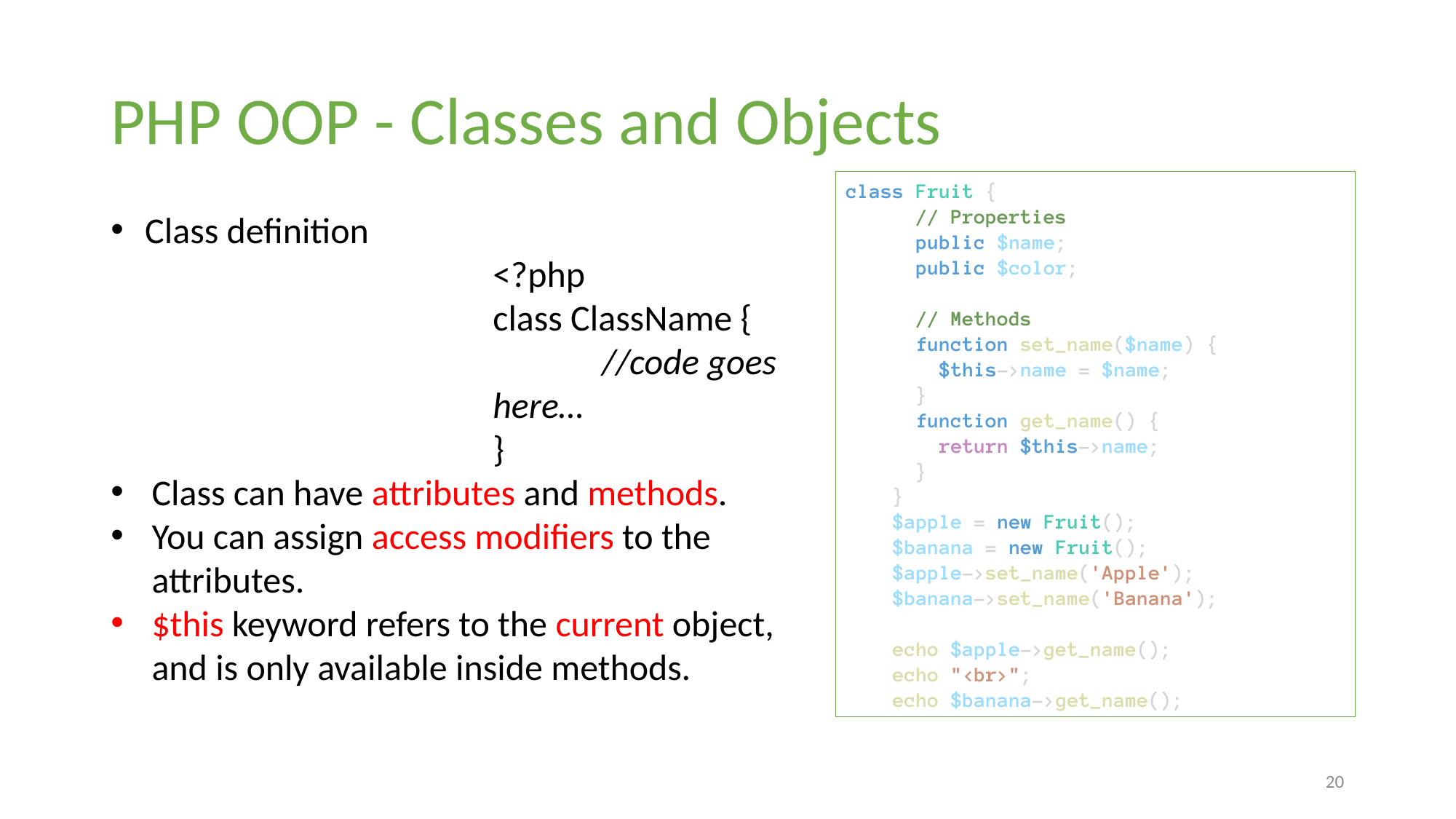

# PHP OOP - Classes and Objects
class Fruit {
      // Properties
      public $name;
      public $color;

      // Methods
      function set_name($name) {
        $this->name = $name;
      }
      function get_name() {
        return $this->name;
      }
    }
    $apple = new Fruit();
    $banana = new Fruit();
    $apple->set_name('Apple');
    $banana->set_name('Banana');
    echo $apple->get_name();
    echo "<br>";
    echo $banana->get_name();
Class definition
<?php
class ClassName {
	//code goes here…
}
Class can have attributes and methods.
You can assign access modifiers to the attributes.
$this keyword refers to the current object, and is only available inside methods.

20